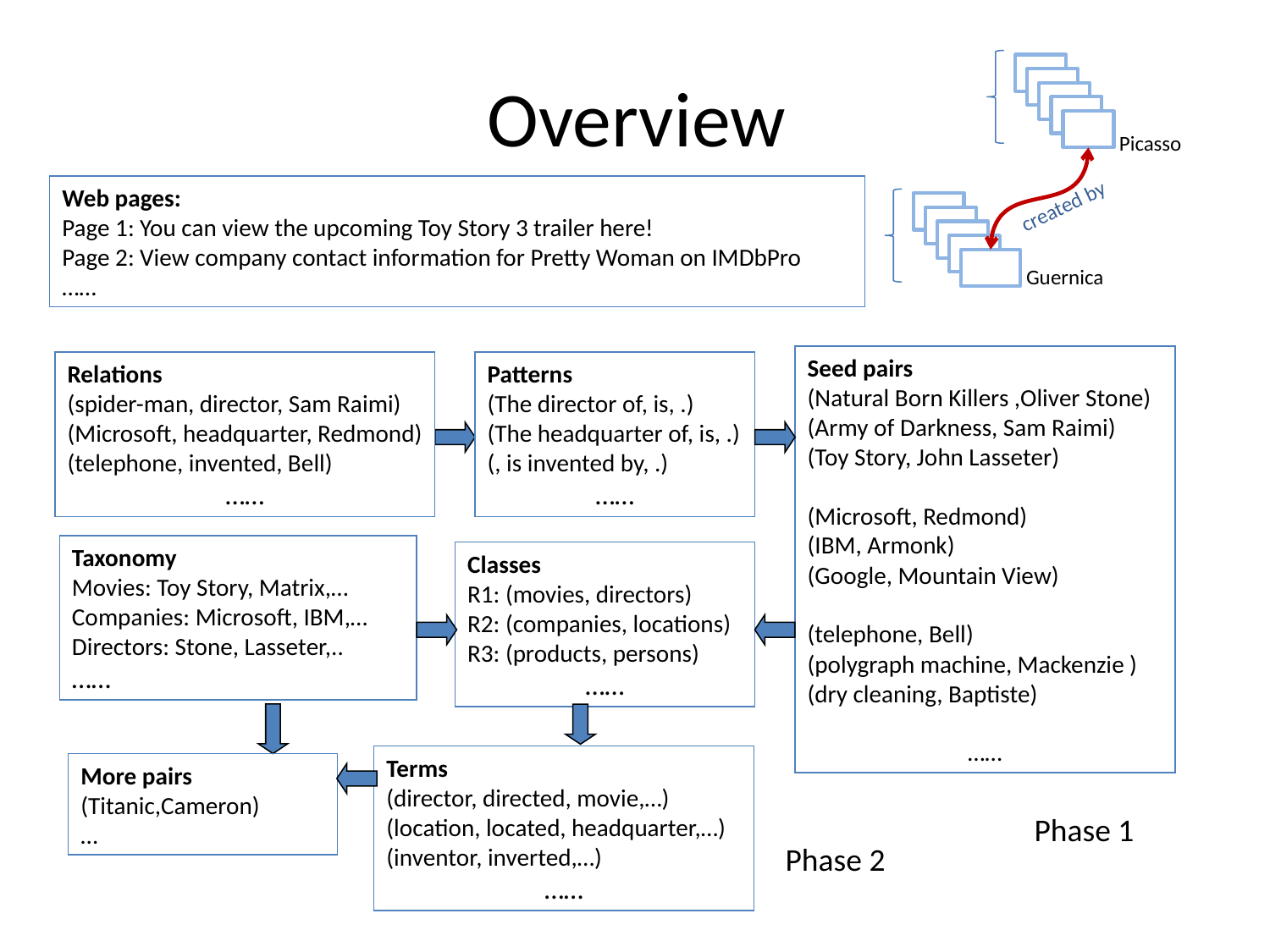

Overview

created by

Picasso
Guernica
Web pages:
Page 1: You can view the upcoming Toy Story 3 trailer here!
Page 2: View company contact information for Pretty Woman on IMDbPro
……
Relations
(spider-man, director, Sam Raimi)
(Microsoft, headquarter, Redmond)
(telephone, invented, Bell)
……
Taxonomy
Movies: Toy Story, Matrix,…
Companies: Microsoft, IBM,…
Directors: Stone, Lasseter,..
……
Seed pairs
(Natural Born Killers ,Oliver Stone) (Army of Darkness, Sam Raimi)
(Toy Story, John Lasseter)

(Microsoft, Redmond)
(IBM, Armonk)
(Google, Mountain View)

(telephone, Bell)
(polygraph machine, Mackenzie )
(dry cleaning, Baptiste)

……
Patterns
(The director of, is, .)
(The headquarter of, is, .)
(, is invented by, .)
……

Phase 1
Classes
R1: (movies, directors)
R2: (companies, locations)
R3: (products, persons)
……

Terms
(director, directed, movie,…)
(location, located, headquarter,…)
(inventor, inverted,…)
……
More pairs
(Titanic,Cameron)
…

Phase 2